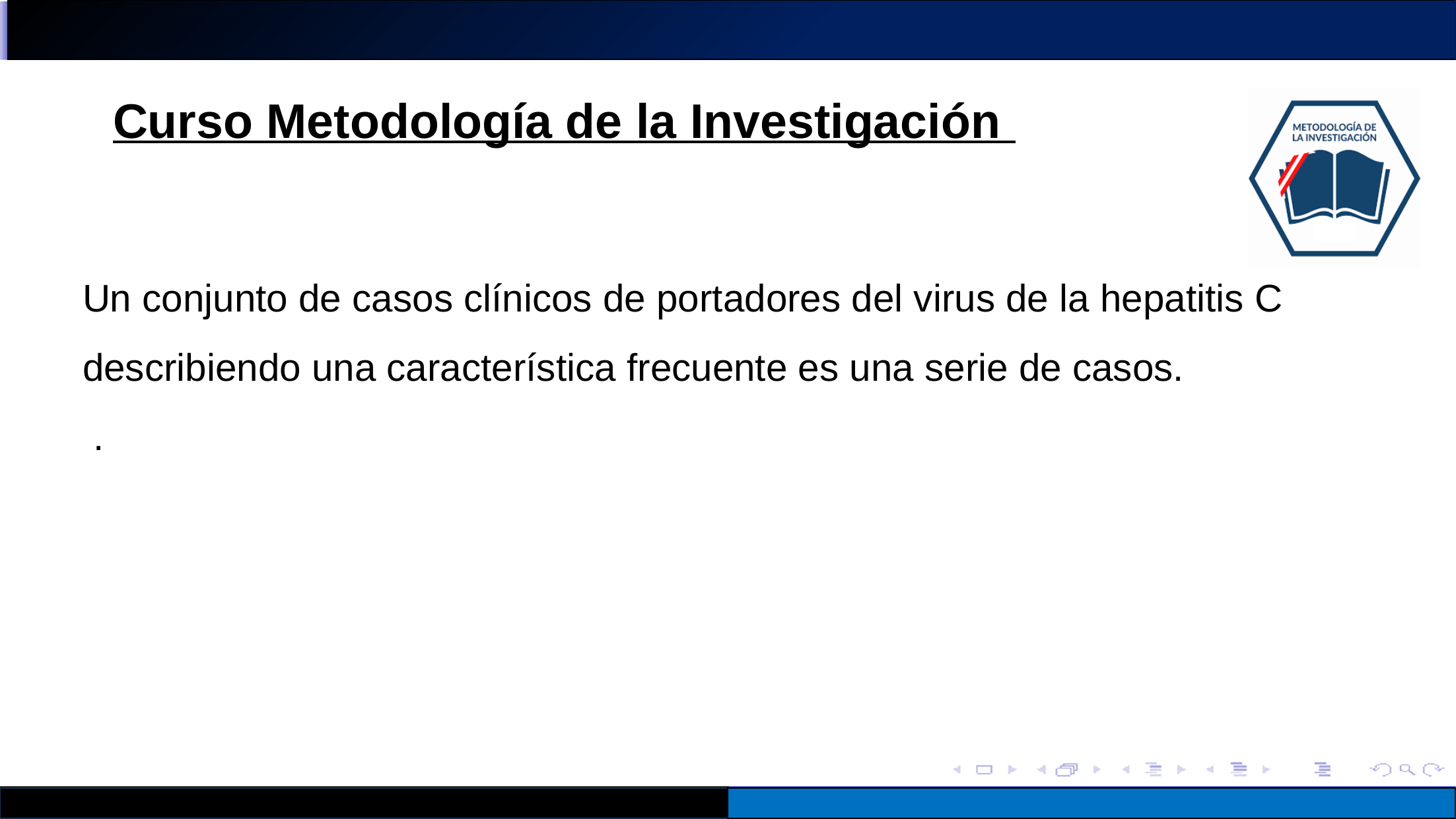

Un conjunto de casos clínicos de portadores del virus de la hepatitis C describiendo una característica frecuente es una serie de casos.
 .